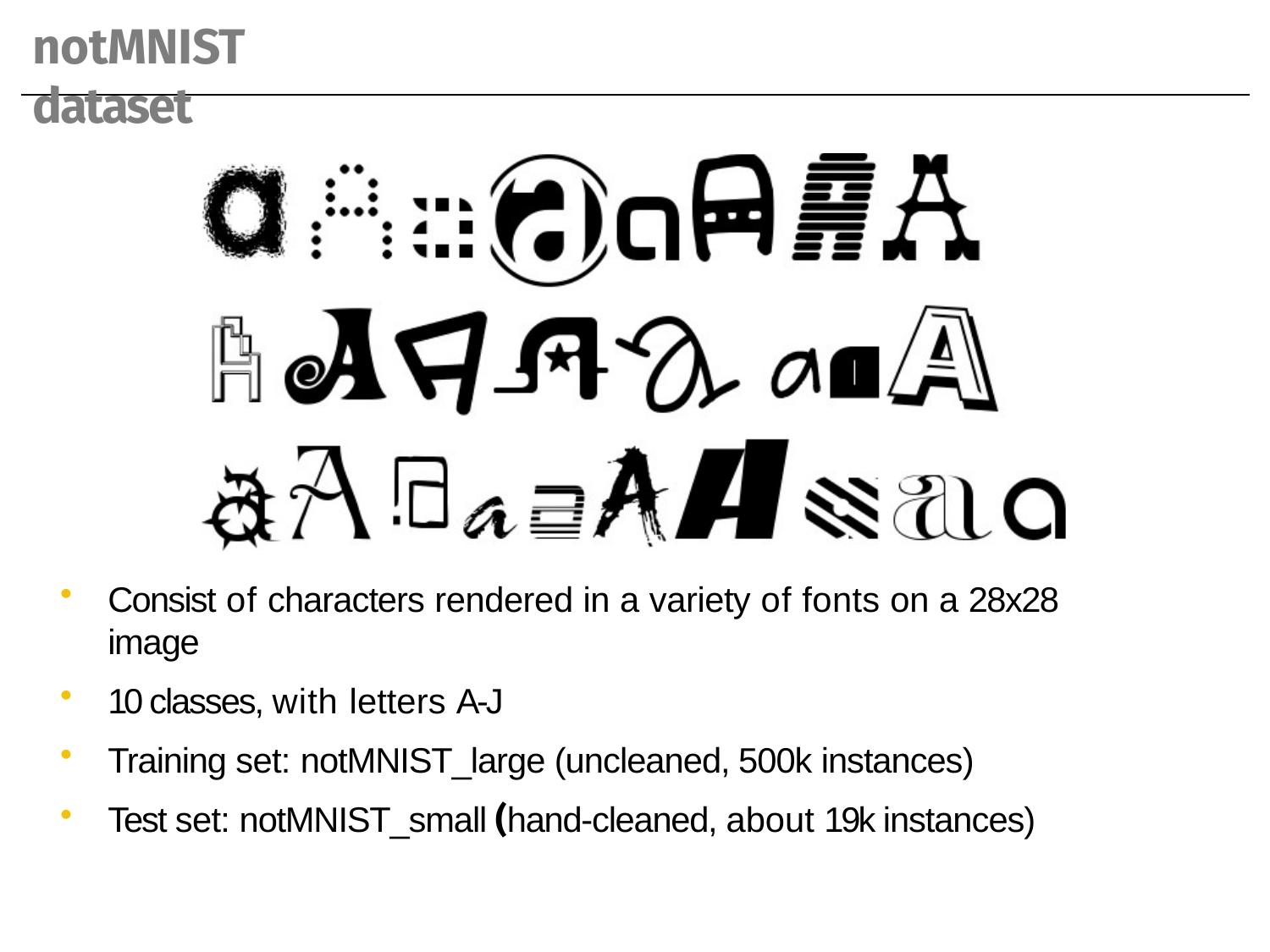

# notMNIST dataset

Consist of characters rendered in a variety of fonts on a 28x28 image
10 classes, with letters A-J
Training set: notMNIST_large (uncleaned, 500k instances)
Test set: notMNIST_small (hand-cleaned, about 19k instances)